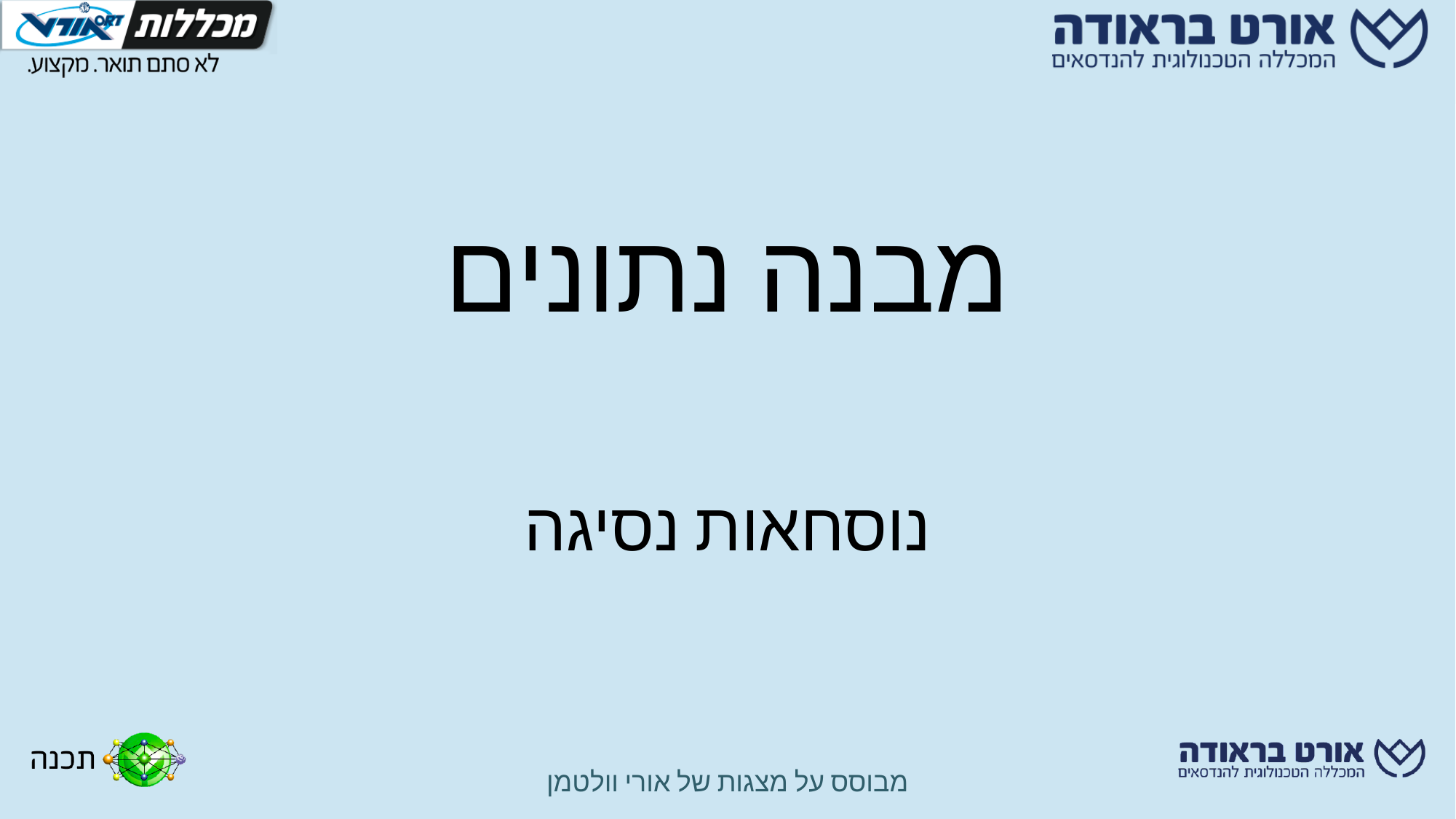

# מבנה נתונים
נוסחאות נסיגה
מבוסס על מצגות של אורי וולטמן